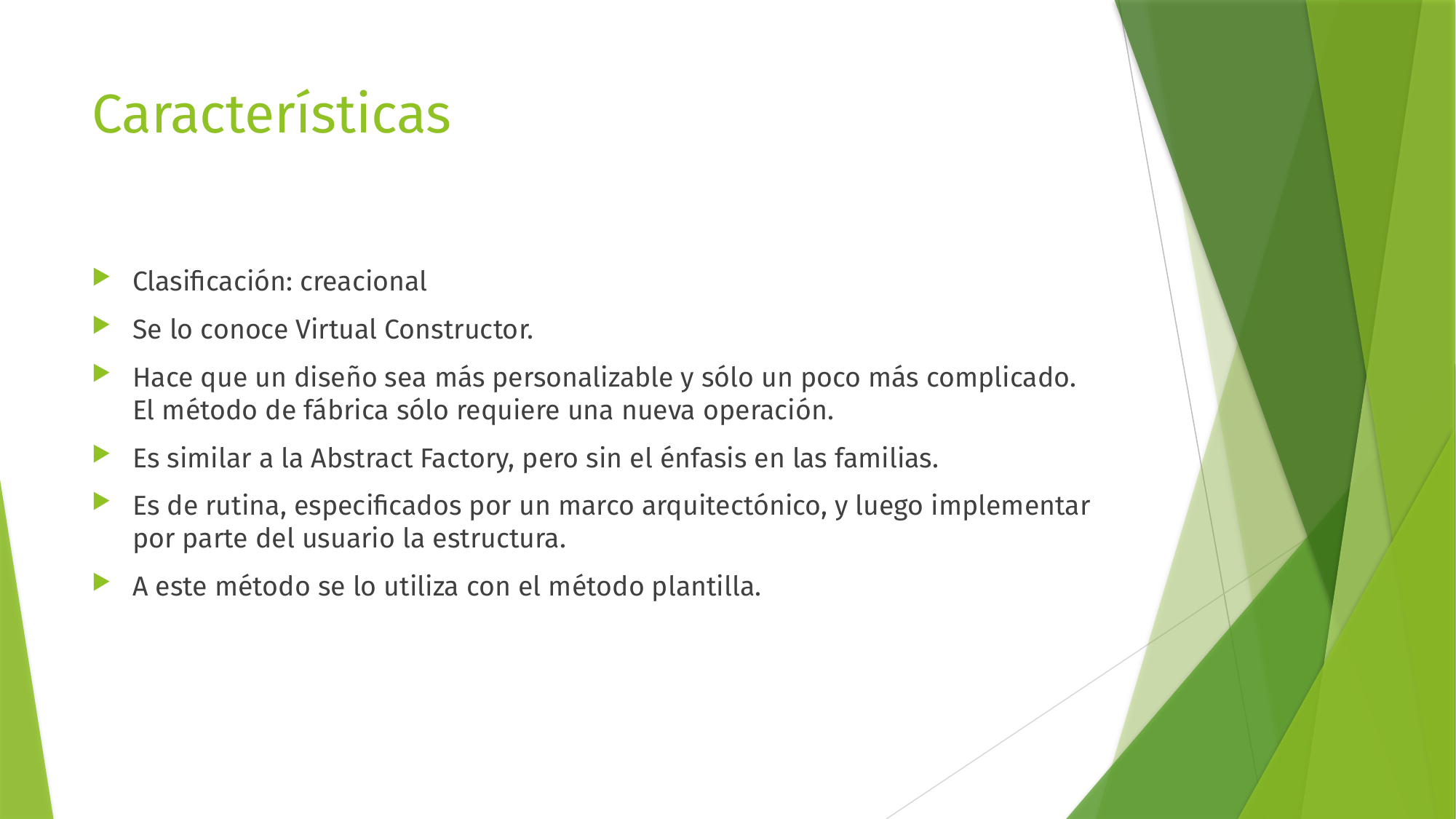

# Características
Clasificación: creacional
Se lo conoce Virtual Constructor.
Hace que un diseño sea más personalizable y sólo un poco más complicado. El método de fábrica sólo requiere una nueva operación.
Es similar a la Abstract Factory, pero sin el énfasis en las familias.
Es de rutina, especificados por un marco arquitectónico, y luego implementar por parte del usuario la estructura.
A este método se lo utiliza con el método plantilla.